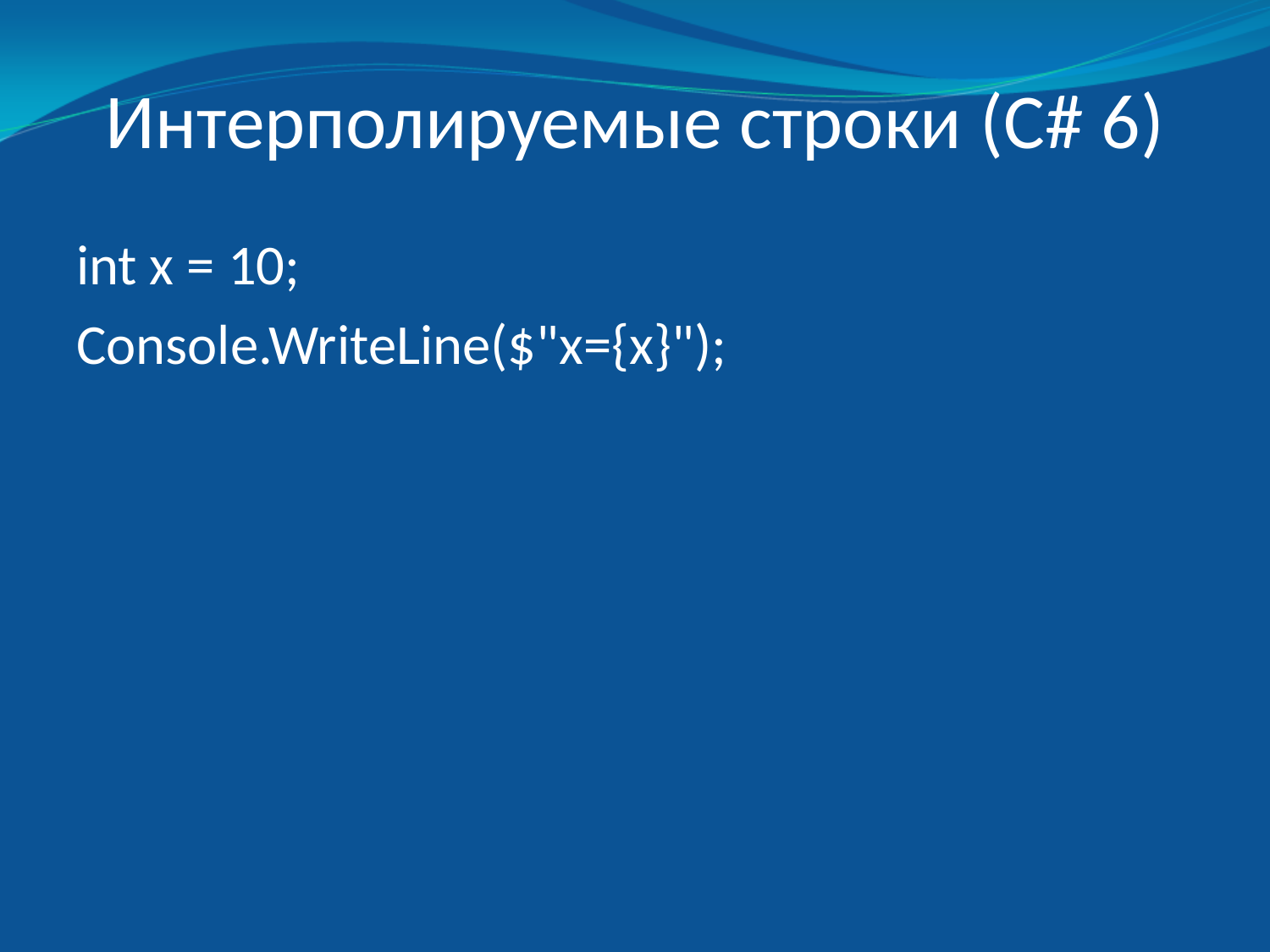

# Интерполируемые строки (C# 6)
int x = 10;
Console.WriteLine($"x={x}");